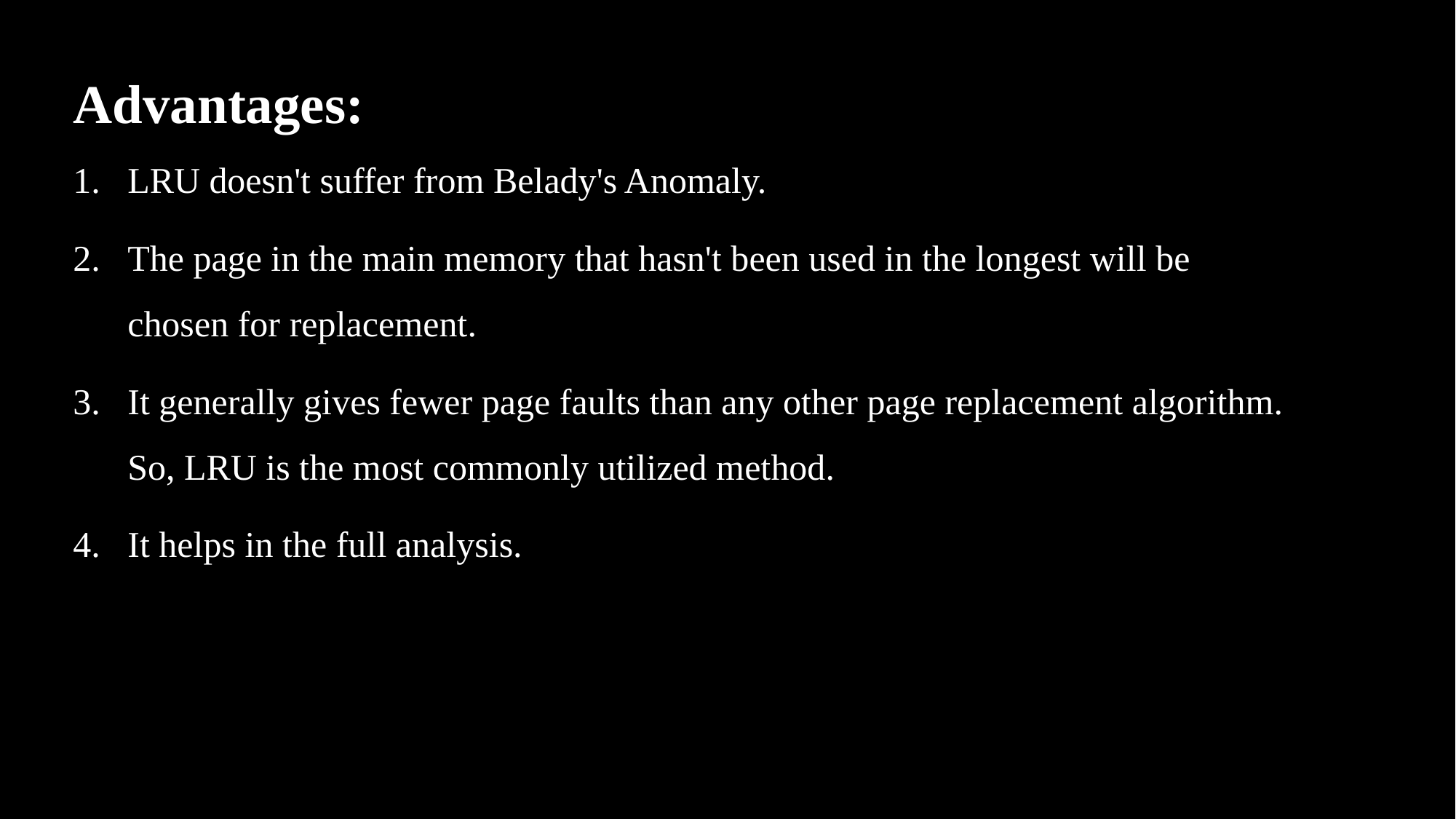

Advantages:
LRU doesn't suffer from Belady's Anomaly.
The page in the main memory that hasn't been used in the longest will be chosen for replacement.
It generally gives fewer page faults than any other page replacement algorithm. So, LRU is the most commonly utilized method.
It helps in the full analysis.